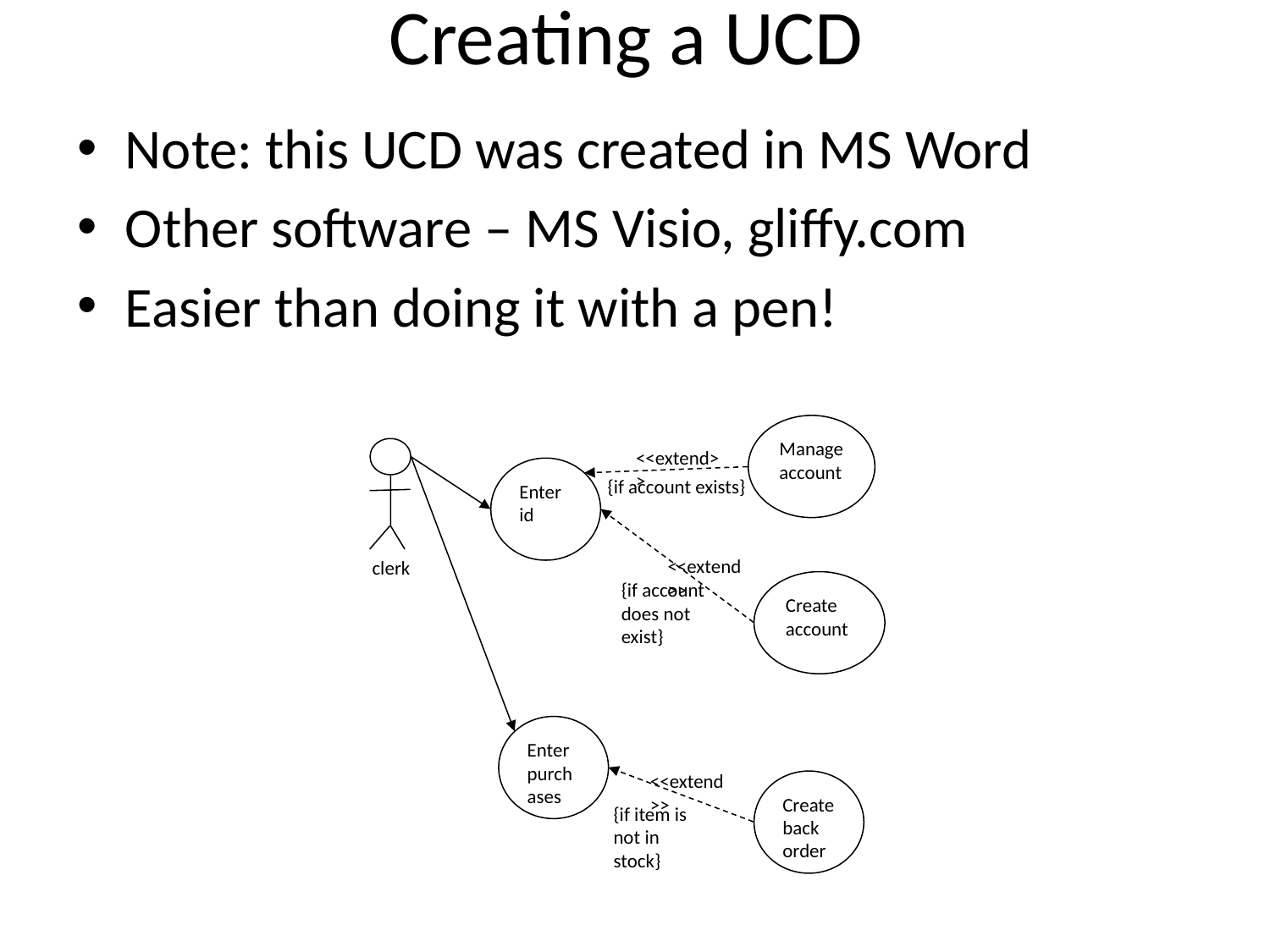

# Creating a UCD
Note: this UCD was created in MS Word
Other software – MS Visio, gliffy.com
Easier than doing it with a pen!

Manage account

<<extend>>

Enter id

{if account exists}

<<extend>>
clerk
{if account does not exist}
Create account
Enter purchases
<<extend>>

Create back order
{if item is not in stock}